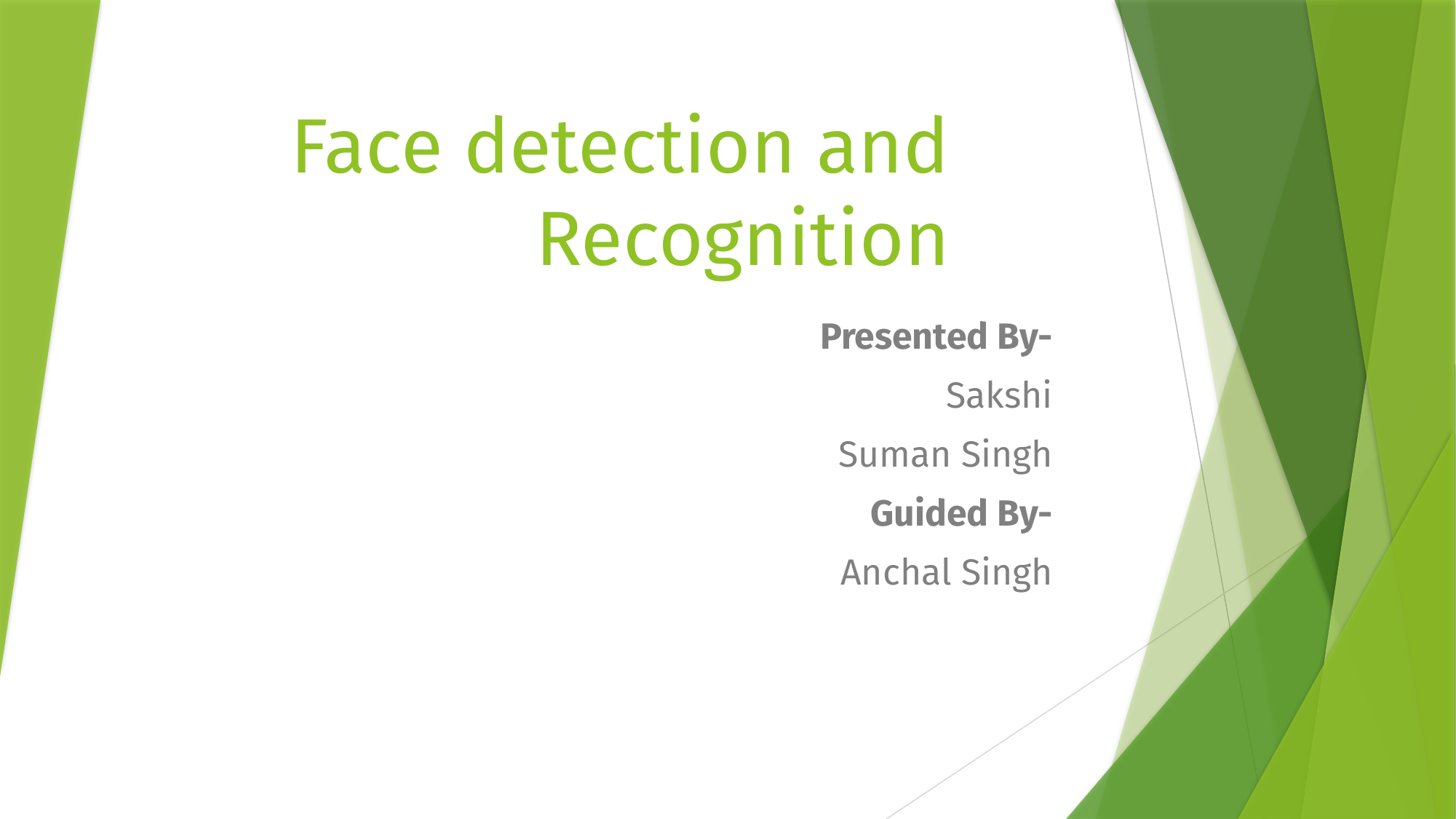

# Face detection and Recognition
Presented By-
Sakshi
Suman Singh
Guided By-
Anchal Singh